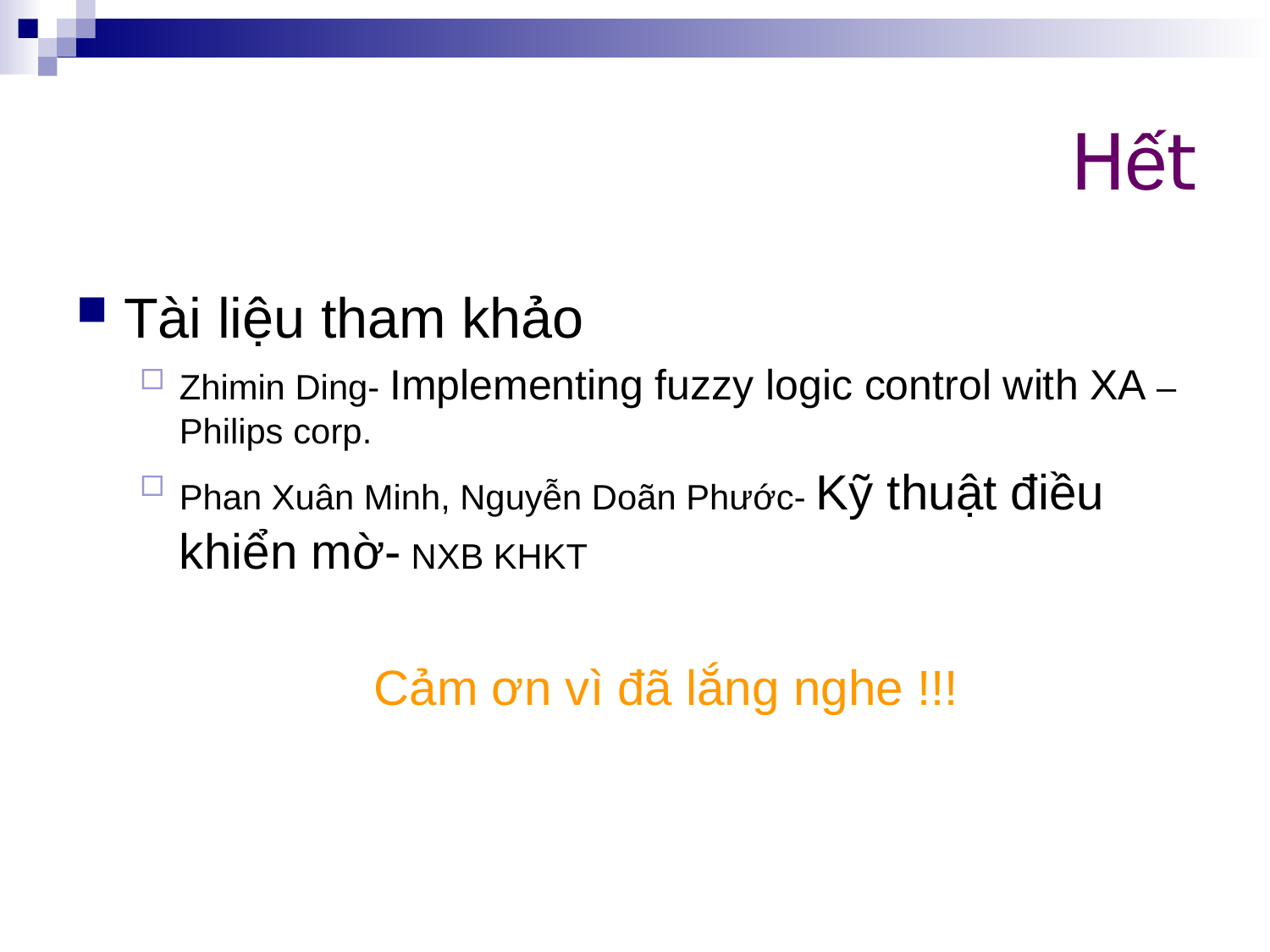

# Hết
Tài liệu tham khảo
Zhimin Ding- Implementing fuzzy logic control with XA – Philips corp.
Phan Xuân Minh, Nguyễn Doãn Phước- Kỹ thuật điều khiển mờ- NXB KHKT

Cảm ơn vì đã lắng nghe !!!